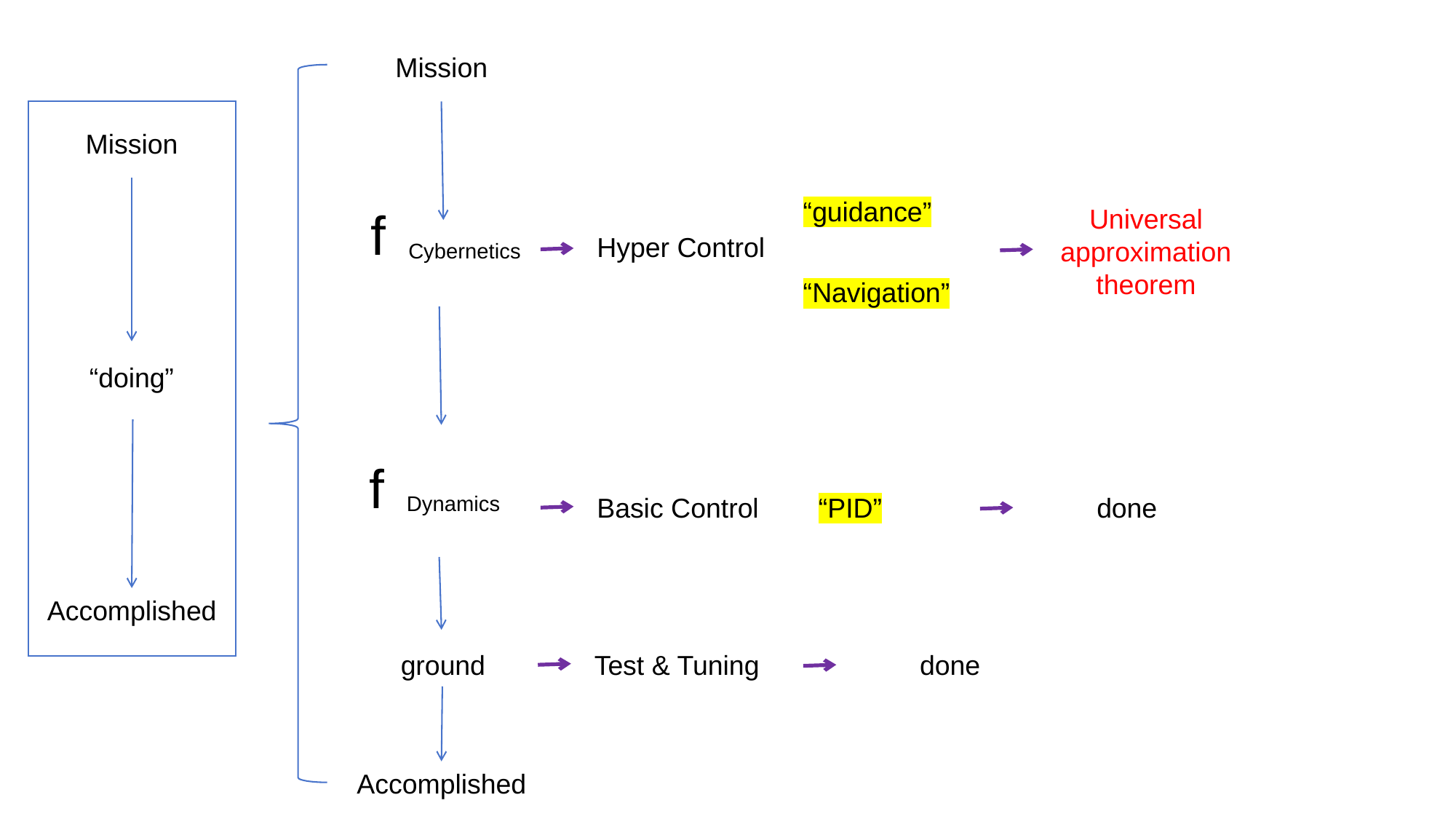

Mission

Mission
f
“guidance”
Universal approximation theorem
Hyper Control
Cybernetics
“Navigation”
“doing”
f
Dynamics
Basic Control
“PID”
done
Accomplished
ground
Test & Tuning
done
Accomplished